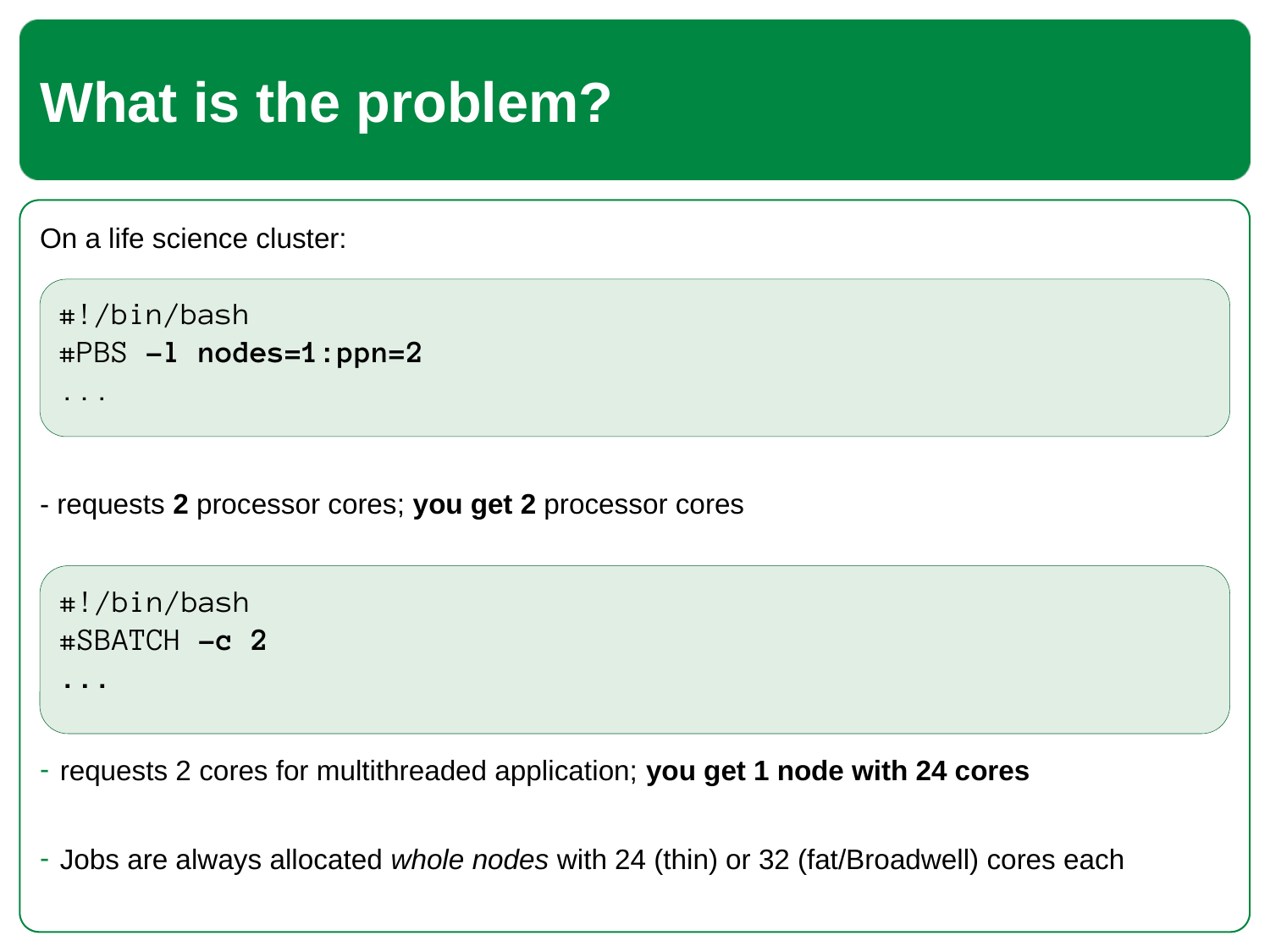

# What is the problem?
On a life science cluster:

- requests 2 processor cores; you get 2 processor cores

On Cartesius, we do whole-node scheduling:

requests 2 cores for multithreaded application; you get 1 node with 24 cores

Jobs are always allocated whole nodes with 24 (thin) or 32 (fat/Broadwell) cores each
#!/bin/bash
#PBS –l nodes=1:ppn=2
...
#!/bin/bash
#SBATCH –c 2
...